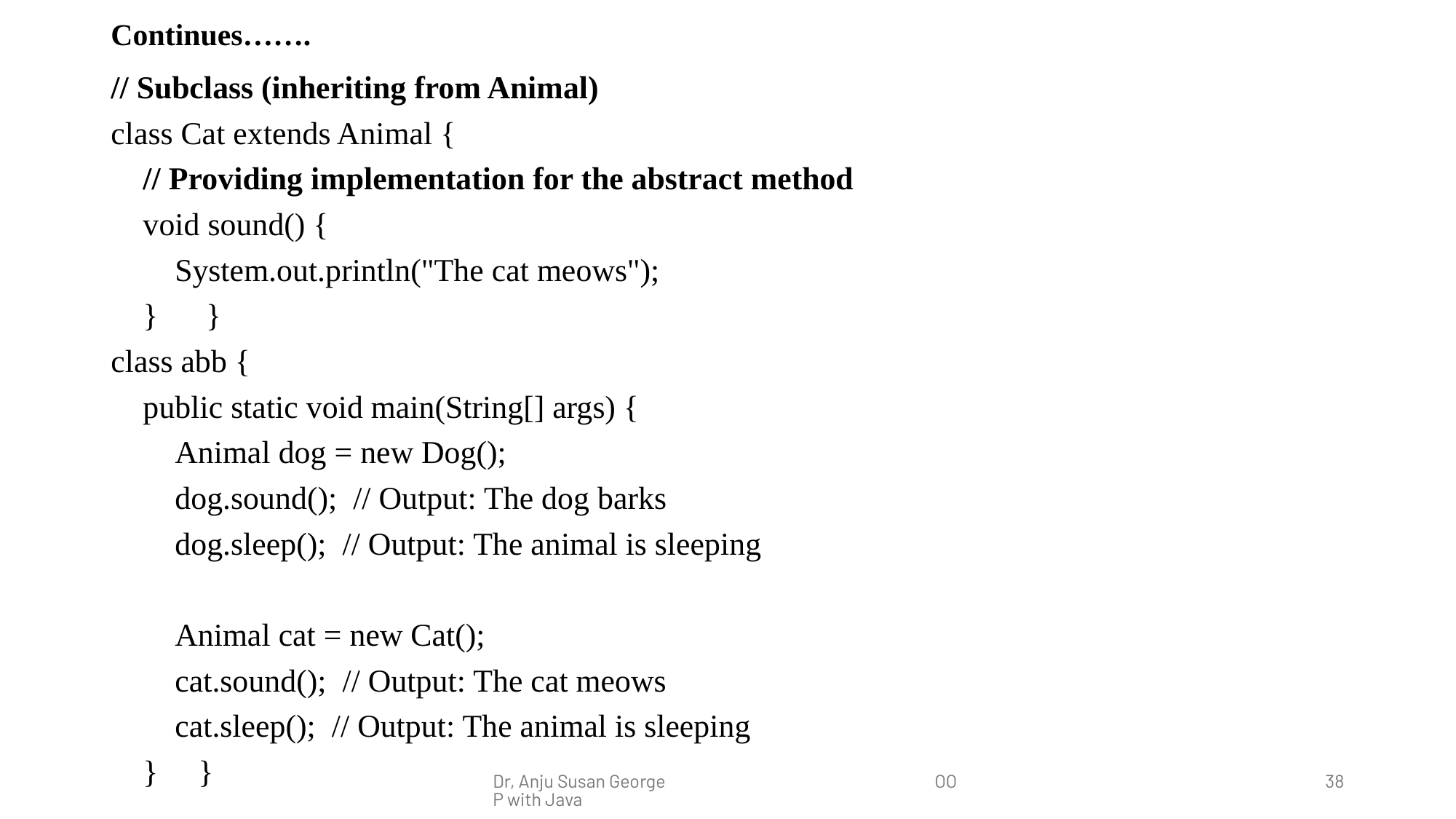

# Continues…….
// Subclass (inheriting from Animal)
class Cat extends Animal {
    // Providing implementation for the abstract method
    void sound() {
        System.out.println("The cat meows");
    }      }
class abb {
    public static void main(String[] args) {
        Animal dog = new Dog();
        dog.sound();  // Output: The dog barks
        dog.sleep();  // Output: The animal is sleeping

        Animal cat = new Cat();
        cat.sound();  // Output: The cat meows
        cat.sleep();  // Output: The animal is sleeping
    }     }

Dr, Anju Susan George                                                                          OOP with Java
38